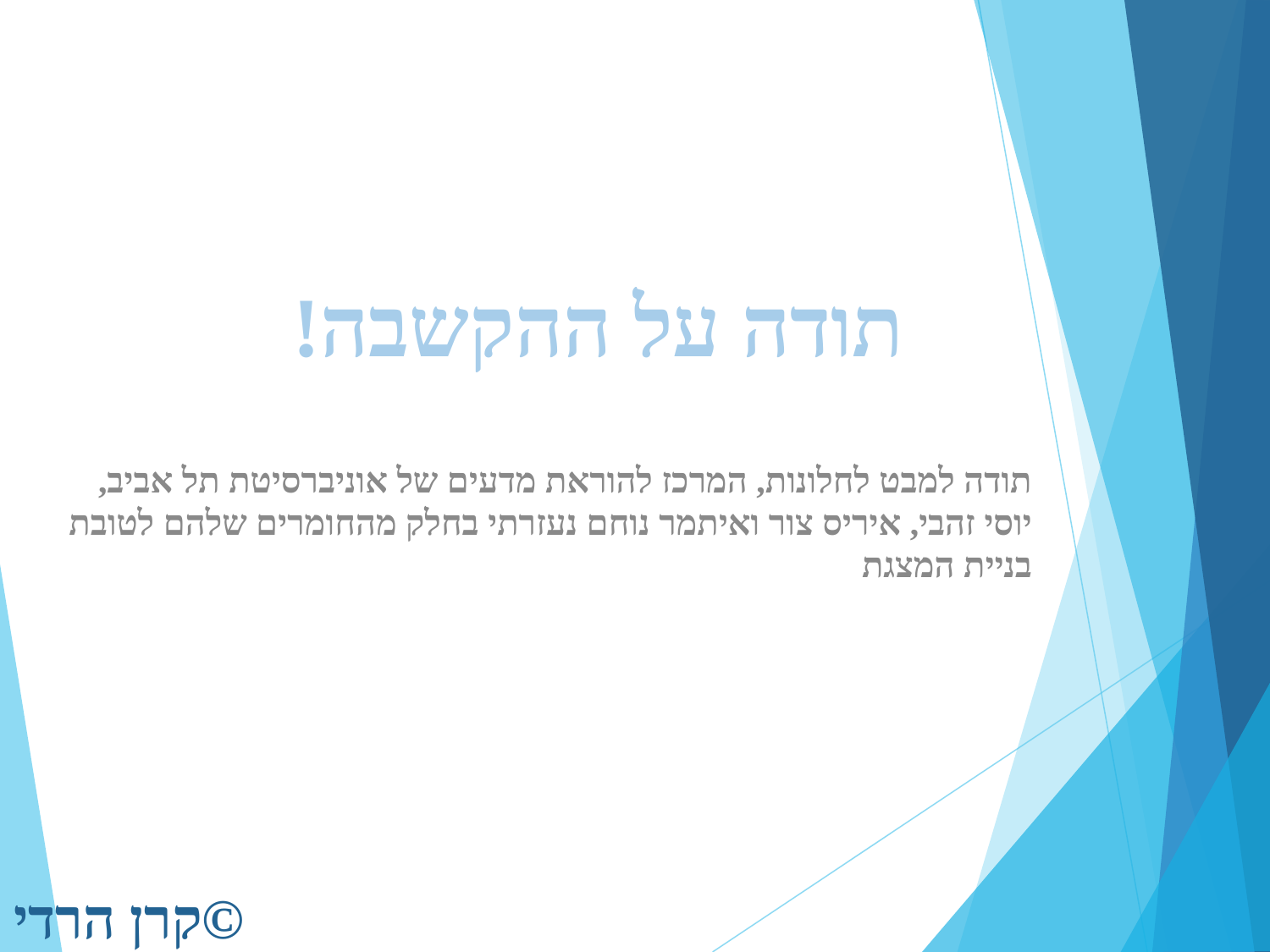

תודה על ההקשבה!
תודה למבט לחלונות, המרכז להוראת מדעים של אוניברסיטת תל אביב, יוסי זהבי, איריס צור ואיתמר נוחם נעזרתי בחלק מהחומרים שלהם לטובת בניית המצגת
©קרן הרדי